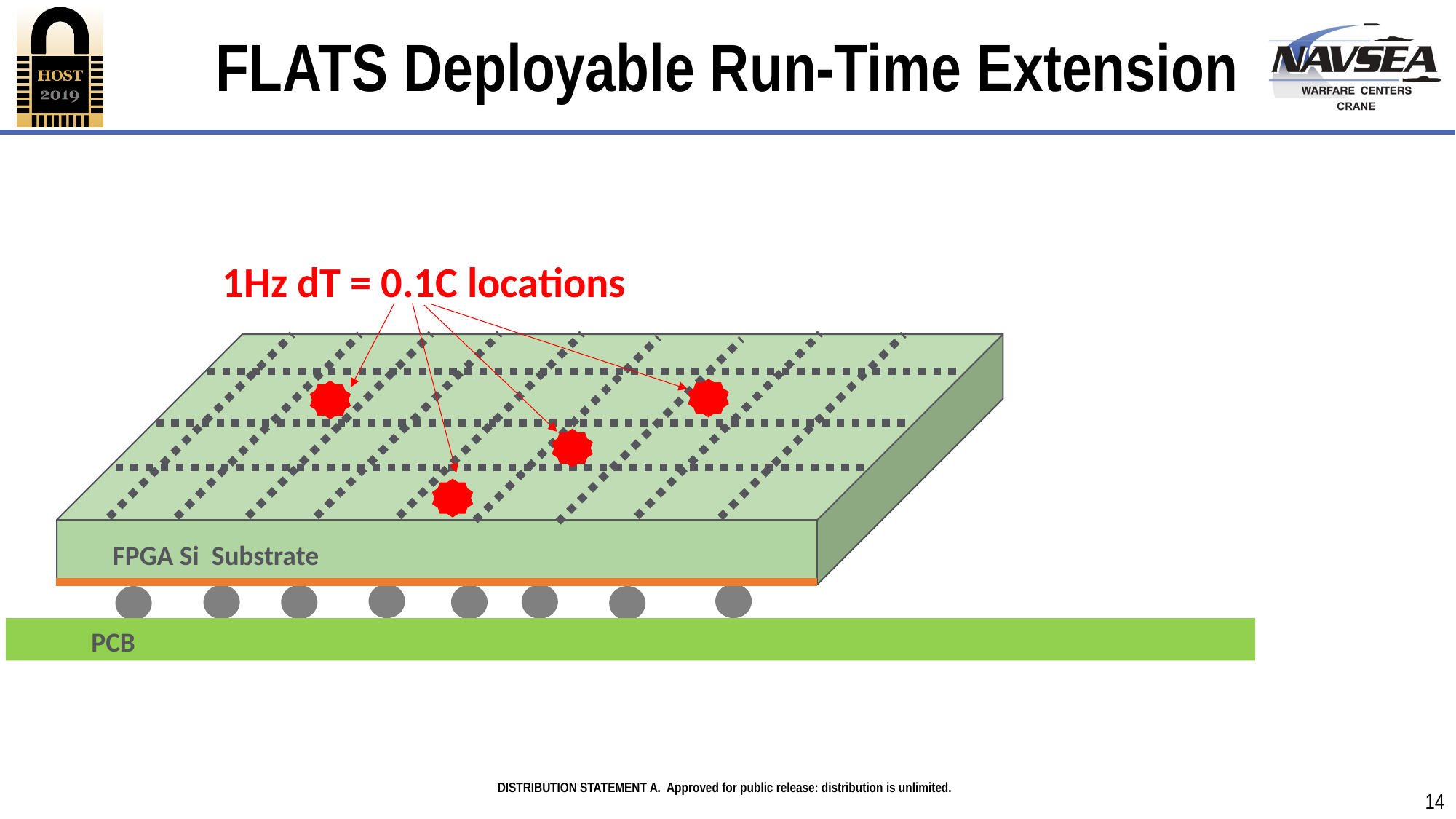

# FLATS Deployable Run-Time Extension
1Hz dT = 0.1C locations

FPGA Si  Substrate

PCB